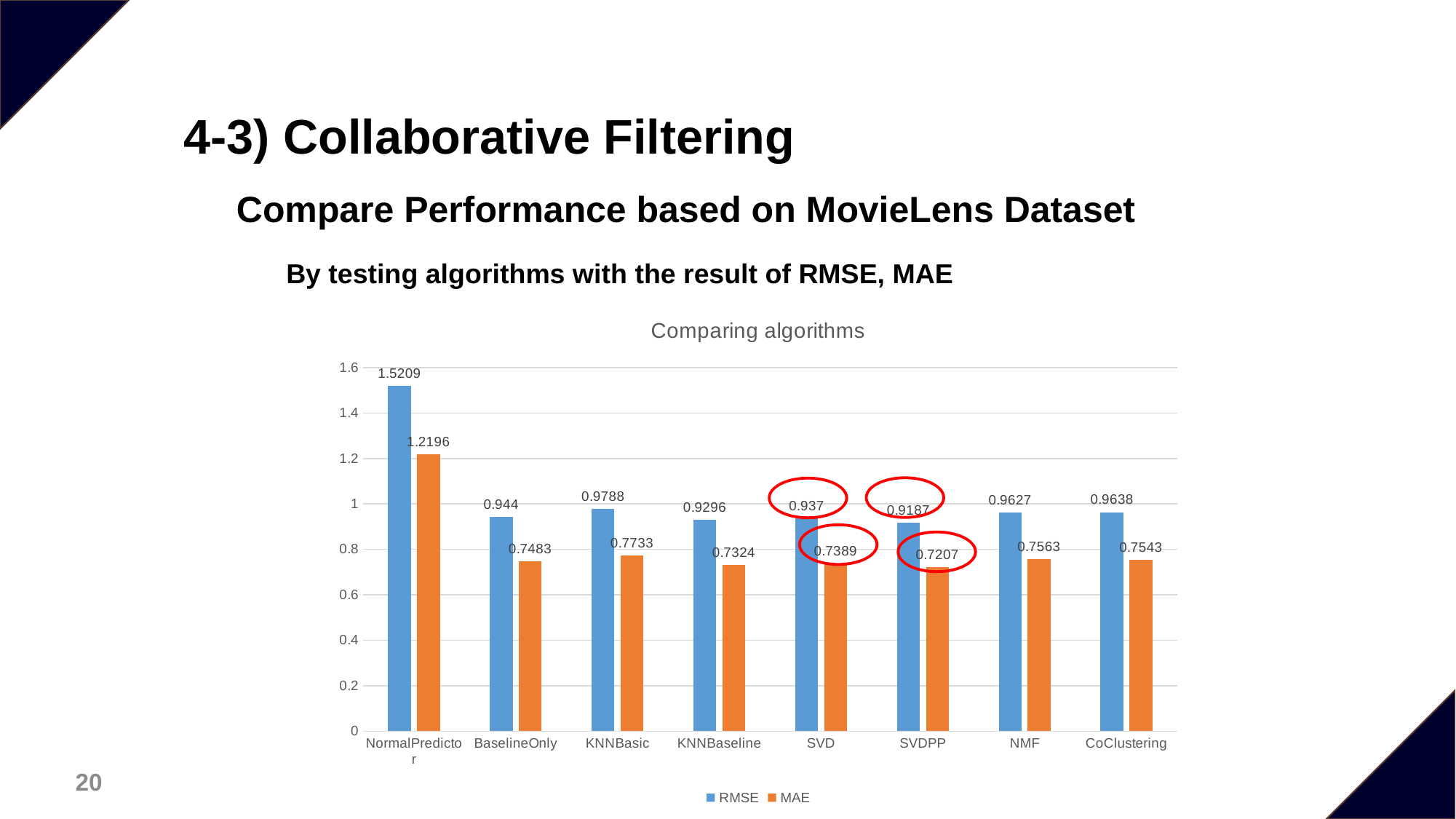

4-3) Collaborative Filtering
Compare Performance based on MovieLens Dataset

By testing algorithms with the result of RMSE, MAE

### Chart: Comparing algorithms

| Category | RMSE | MAE |
|---|---|---|
| NormalPredictor | 1.5209 | 1.2196 |
| BaselineOnly | 0.944 | 0.7483 |
| KNNBasic | 0.9788 | 0.7733 |
| KNNBaseline | 0.9296 | 0.7324 |
| SVD | 0.937 | 0.7389 |
| SVDPP | 0.9187 | 0.7207 |
| NMF | 0.9627 | 0.7563 |
| CoClustering | 0.9638 | 0.7543 |

20